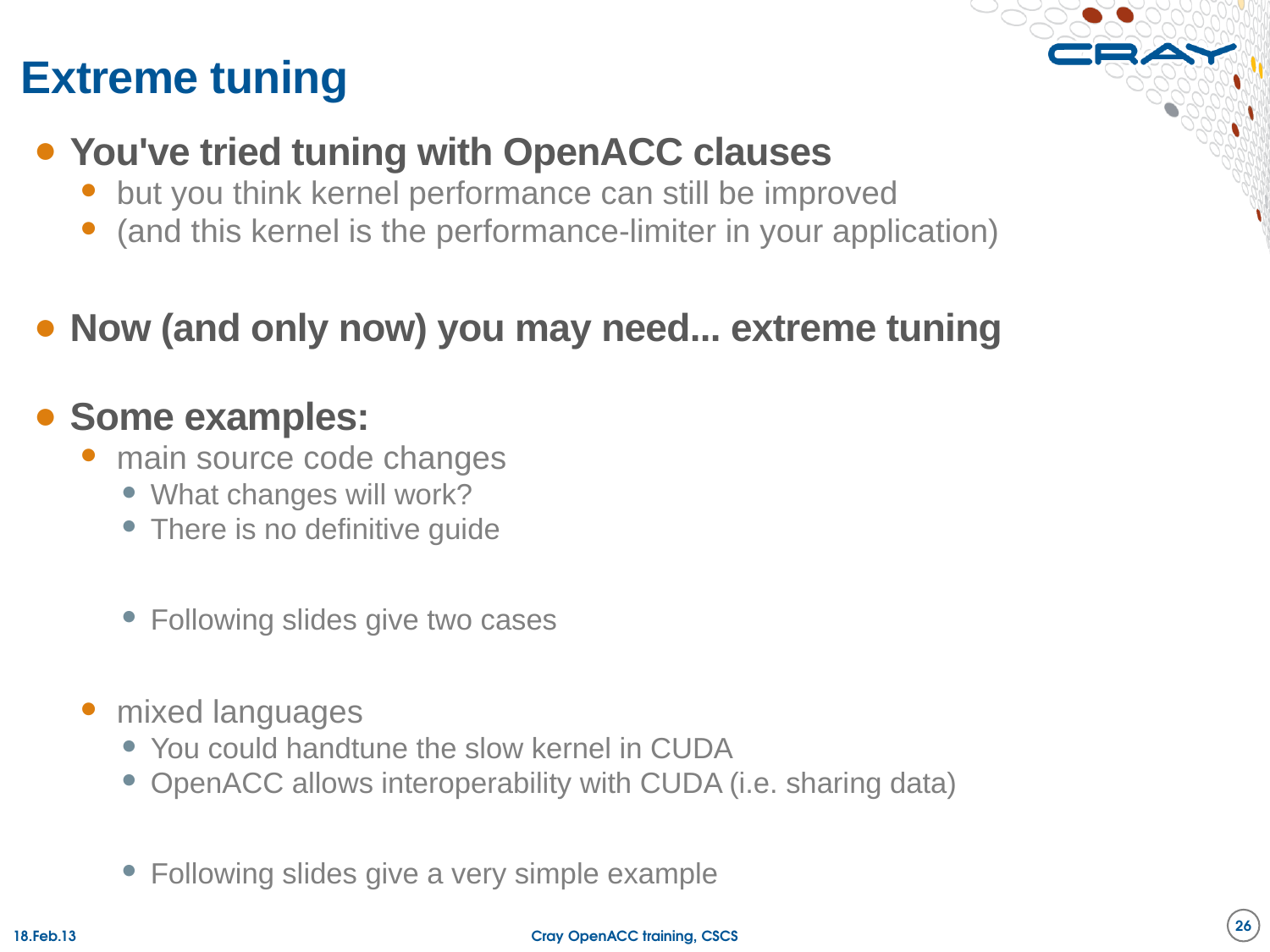

# Extreme tuning
You've tried tuning with OpenACC clauses
but you think kernel performance can still be improved
(and this kernel is the performance-limiter in your application)

Now (and only now) you may need... extreme tuning

Some examples:
main source code changes
What changes will work?
There is no definitive guide

Following slides give two cases

mixed languages
You could handtune the slow kernel in CUDA
OpenACC allows interoperability with CUDA (i.e. sharing data)

Following slides give a very simple example
26
18.Feb.13
Cray OpenACC training, CSCS